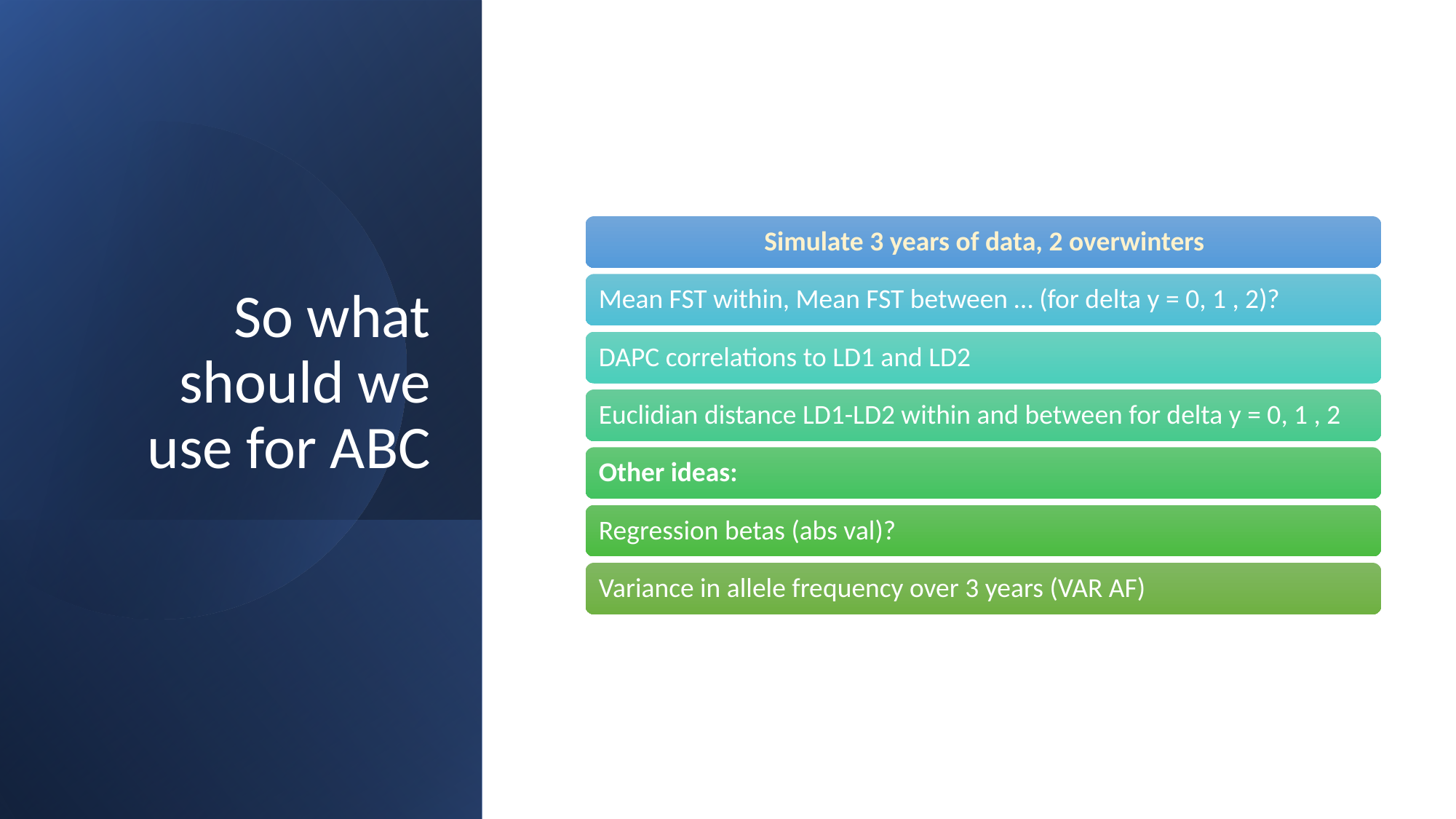

Simulate 3 years of data, 2 overwinters
Mean FST within, Mean FST between … (for delta y = 0, 1 , 2)?
DAPC correlations to LD1 and LD2
Euclidian distance LD1-LD2 within and between for delta y = 0, 1 , 2
Other ideas:
Regression betas (abs val)?
Variance in allele frequency over 3 years (VAR AF)

# So what should we use for ABC